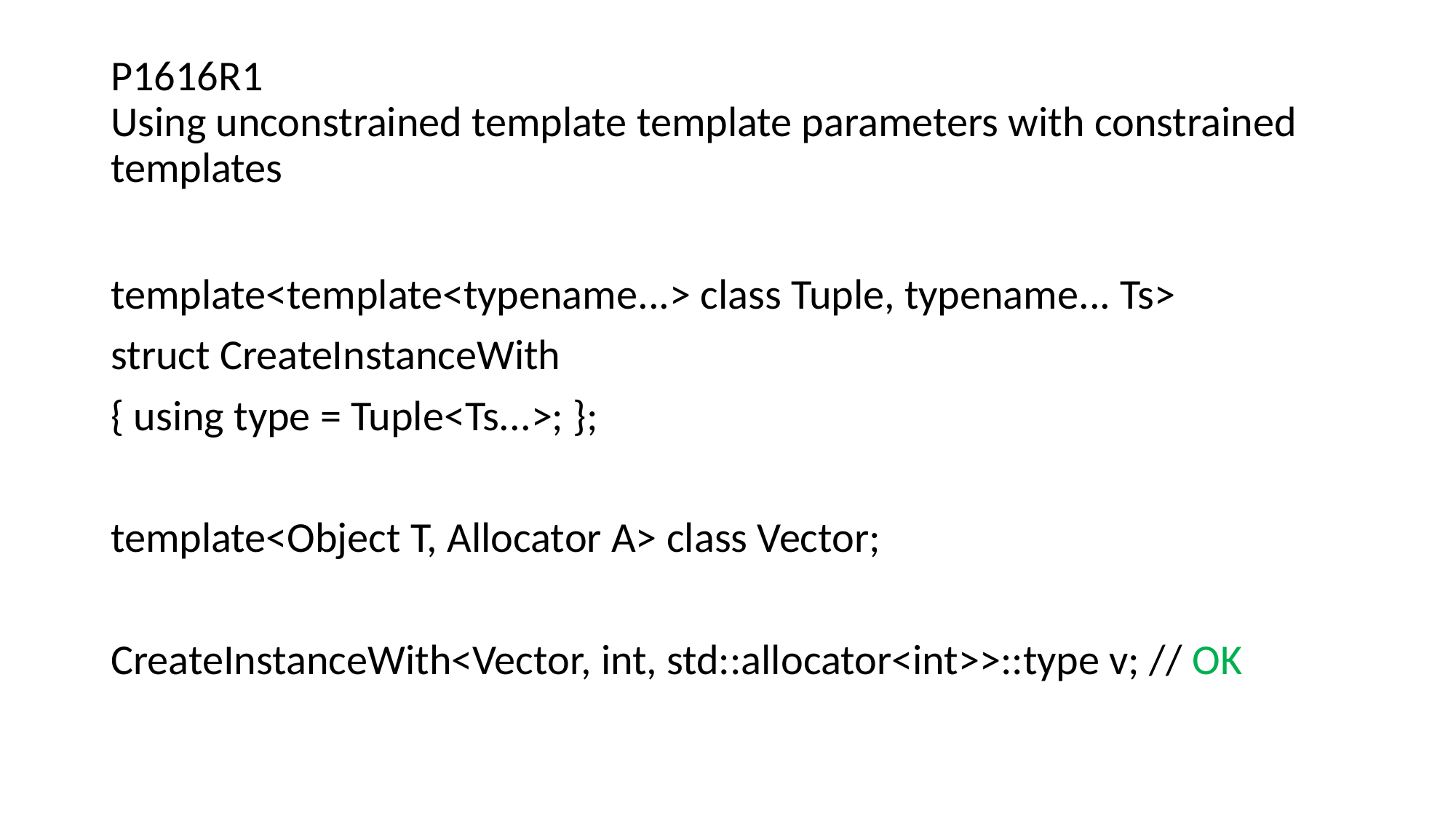

# P1616R1 Using unconstrained template template parameters with constrained templates
template<template<typename...> class Tuple, typename... Ts>
struct CreateInstanceWith
{ using type = Tuple<Ts...>; };

template<Object T, Allocator A> class Vector;

CreateInstanceWith<Vector, int, std::allocator<int>>::type v; // OK